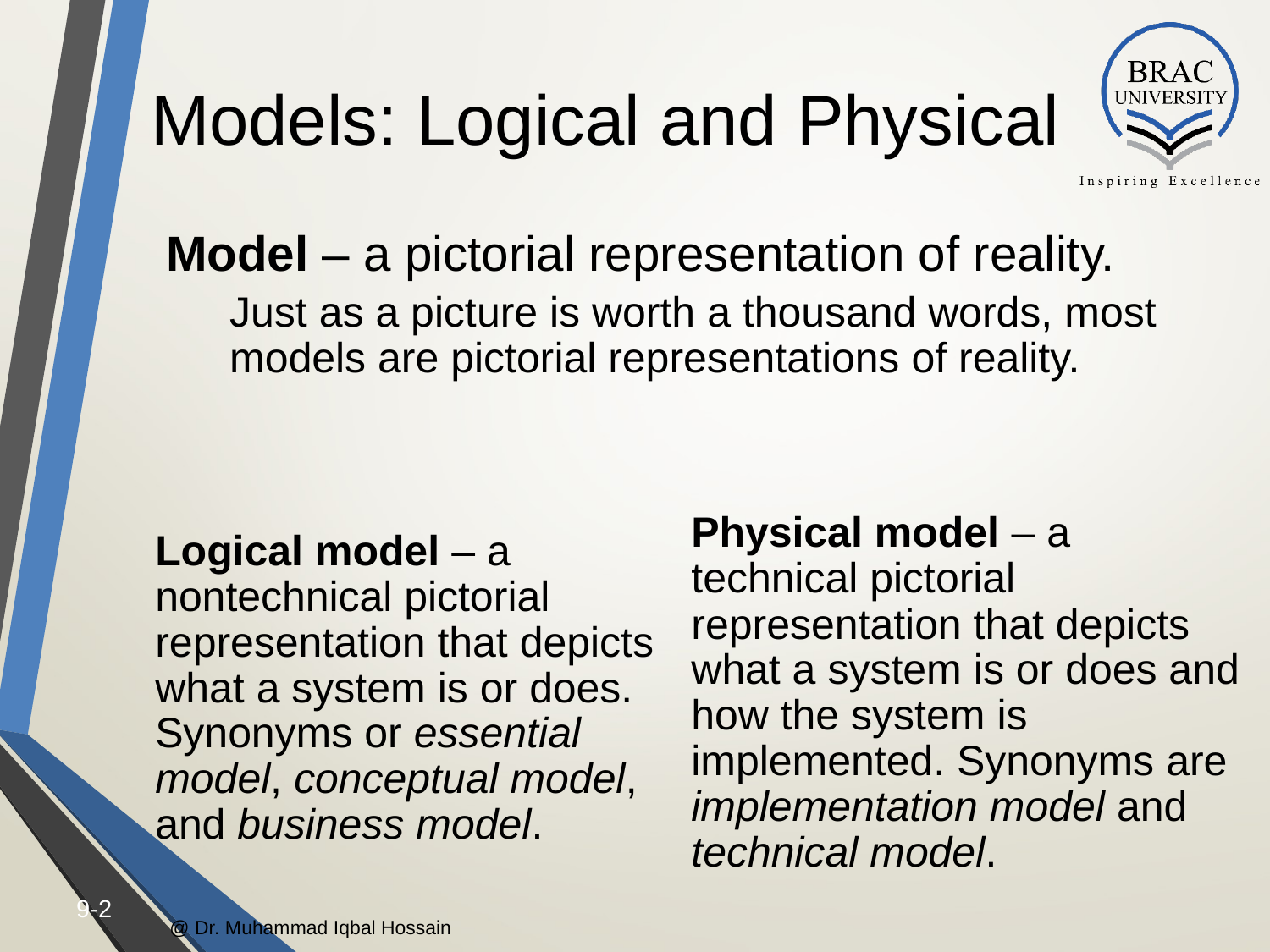

# Models: Logical and Physical
Model – a pictorial representation of reality.
Just as a picture is worth a thousand words, most models are pictorial representations of reality.
Logical model – a nontechnical pictorial representation that depicts what a system is or does. Synonyms or essential model, conceptual model, and business model.
Physical model – a technical pictorial representation that depicts what a system is or does and how the system is implemented. Synonyms are implementation model and technical model.
9-2
@ Dr. Muhammad Iqbal Hossain